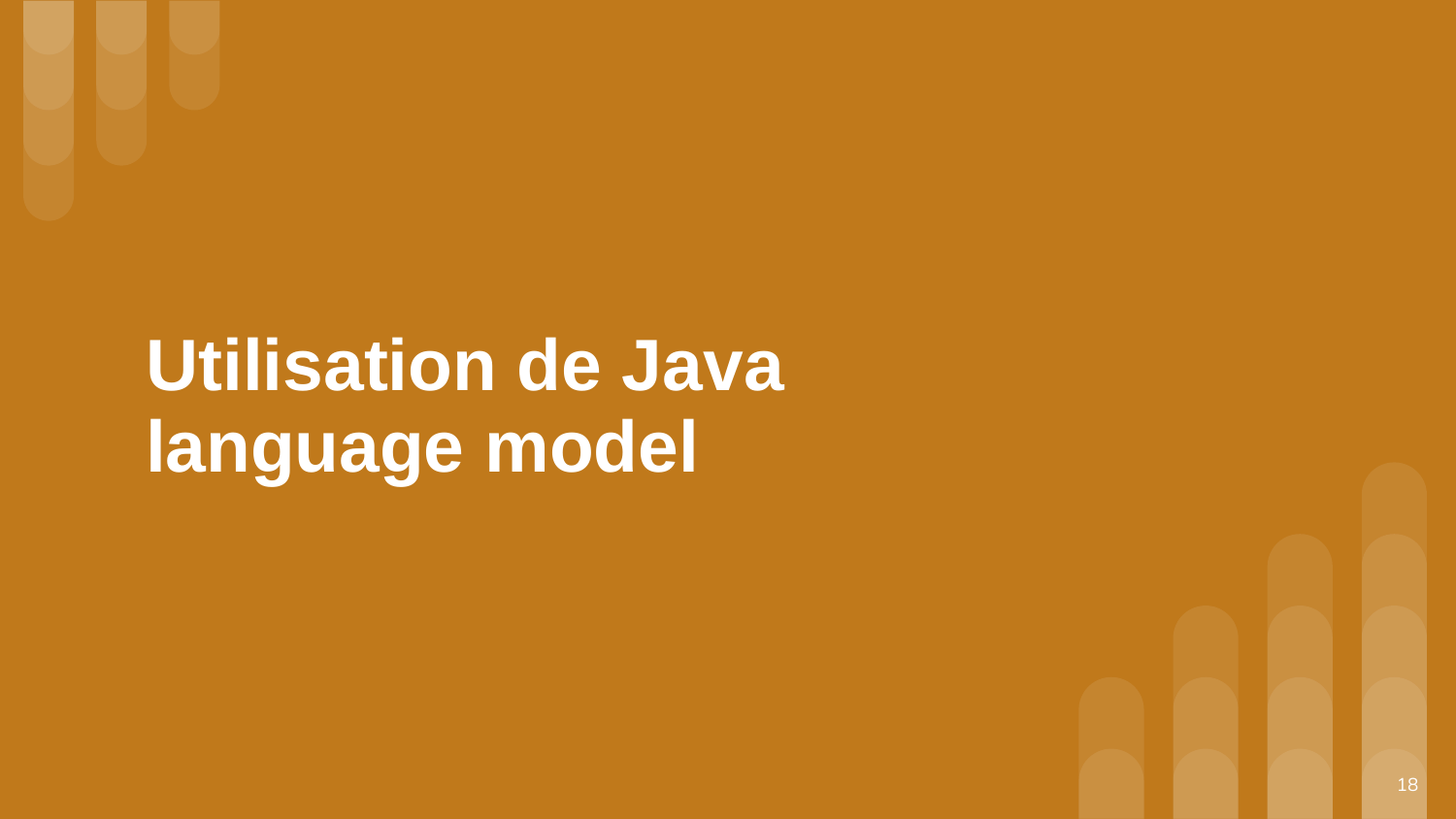

# Utilisation de Java language model
18